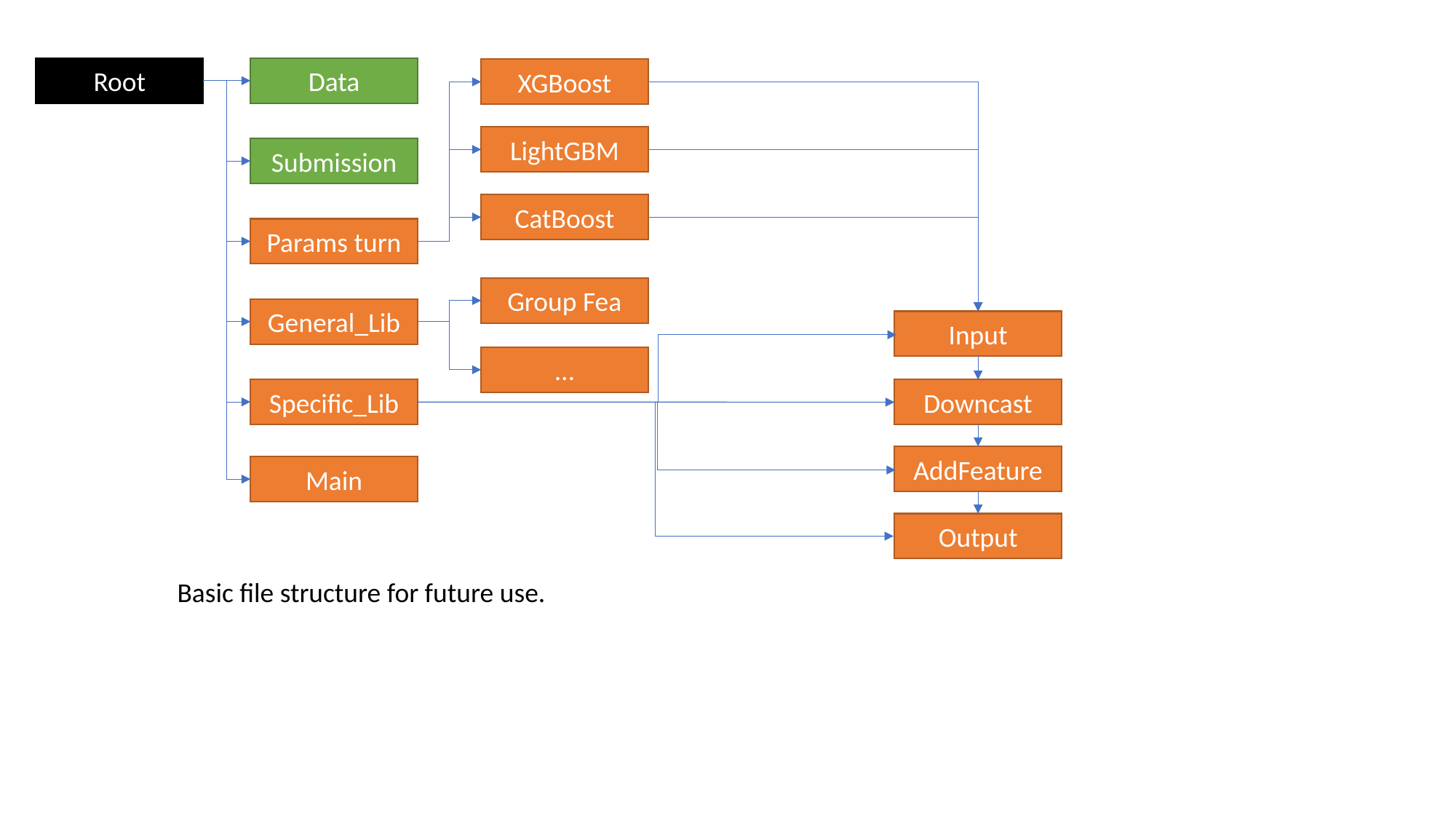

Root
Data
XGBoost
LightGBM
Submission
CatBoost
Params turn
Group Fea
General_Lib
Input
…
Specific_Lib
Downcast
AddFeature
Main
Output
Basic file structure for future use.